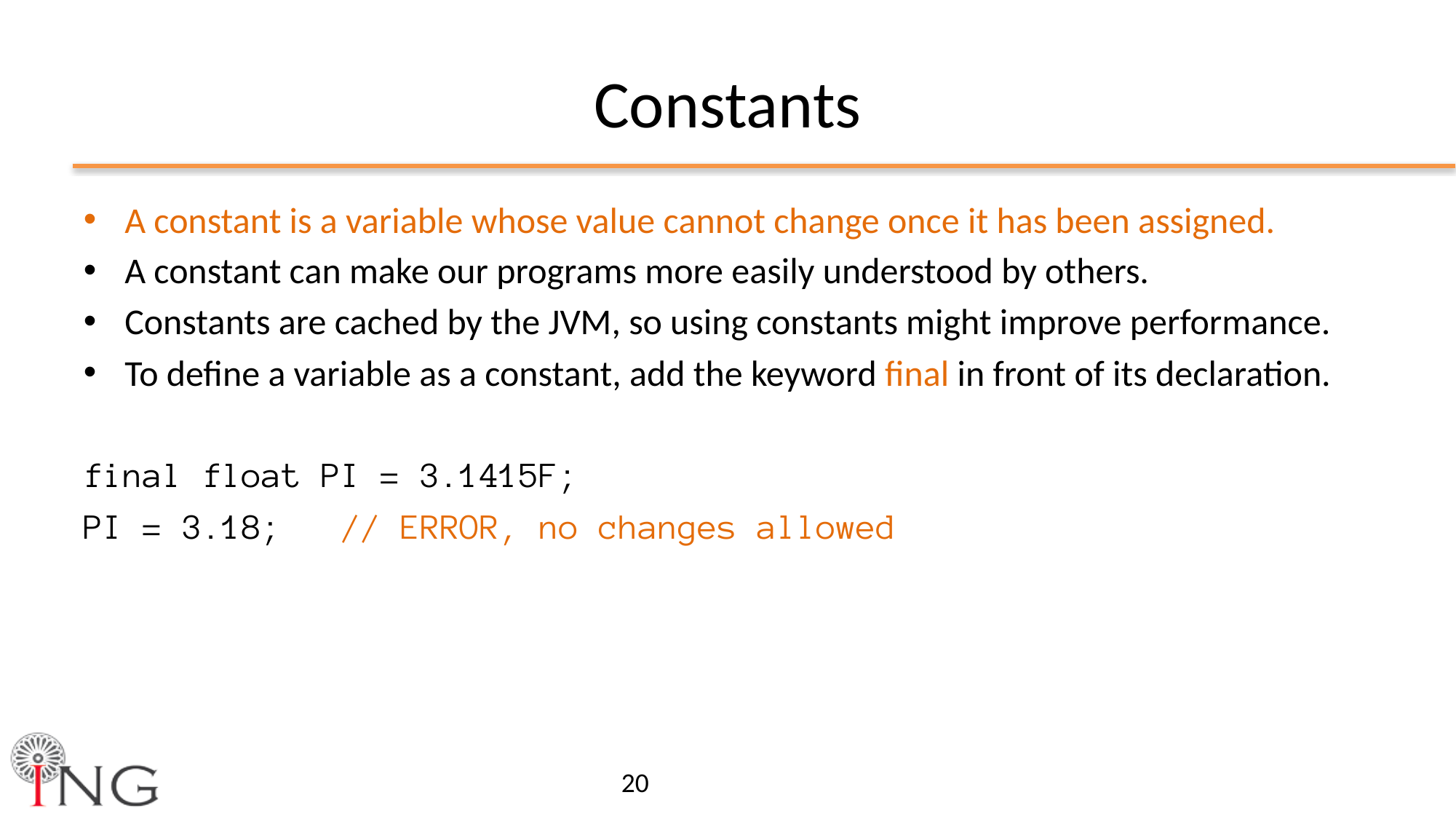

# Constants
A constant is a variable whose value cannot change once it has been assigned.
A constant can make our programs more easily understood by others.
Constants are cached by the JVM, so using constants might improve performance.
To define a variable as a constant, add the keyword final in front of its declaration.

final float PI = 3.1415F;
PI = 3.18;   // ERROR, no changes allowed

20